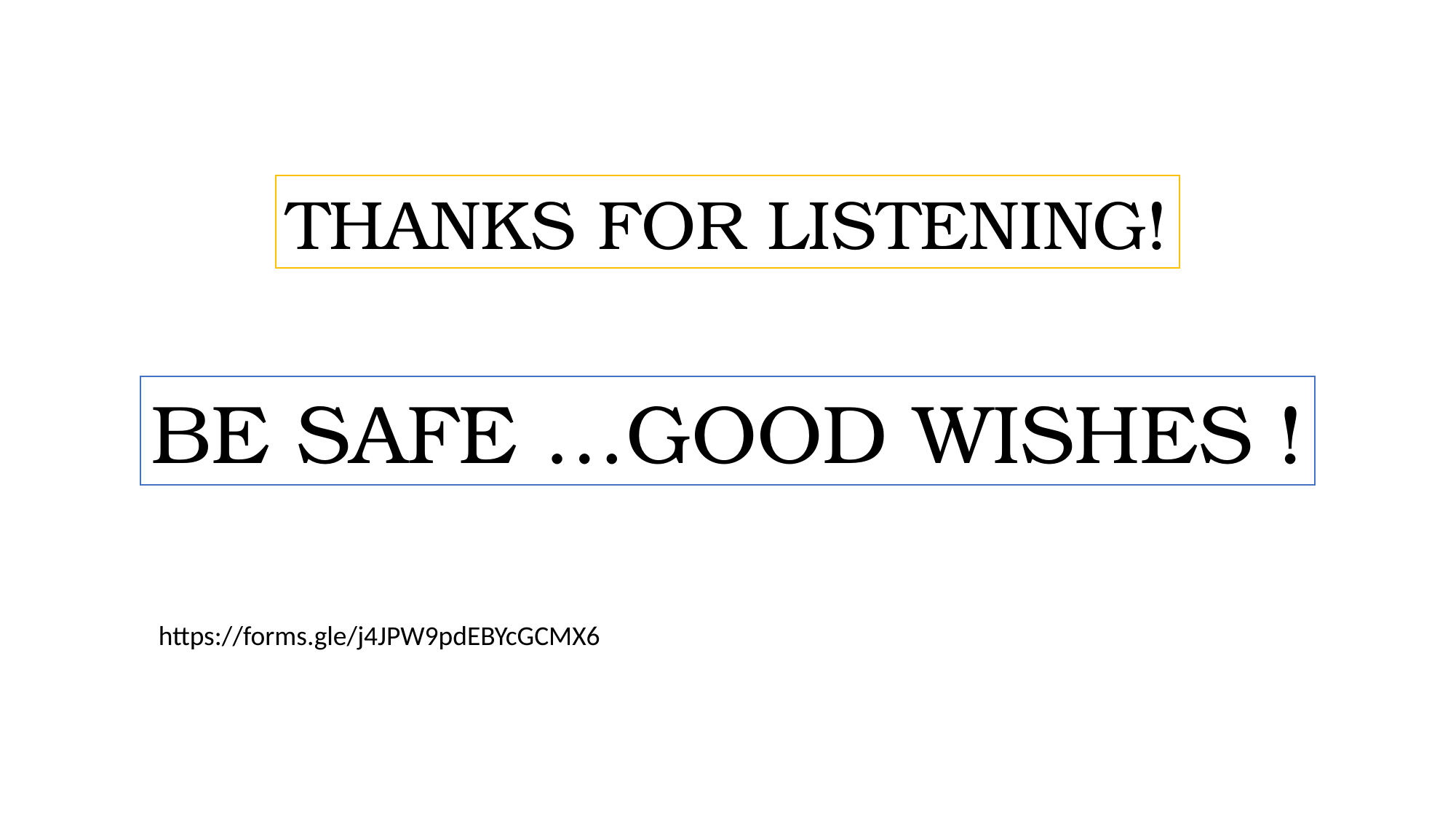

THANKS FOR LISTENING!
BE SAFE …GOOD WISHES !
https://forms.gle/j4JPW9pdEBYcGCMX6